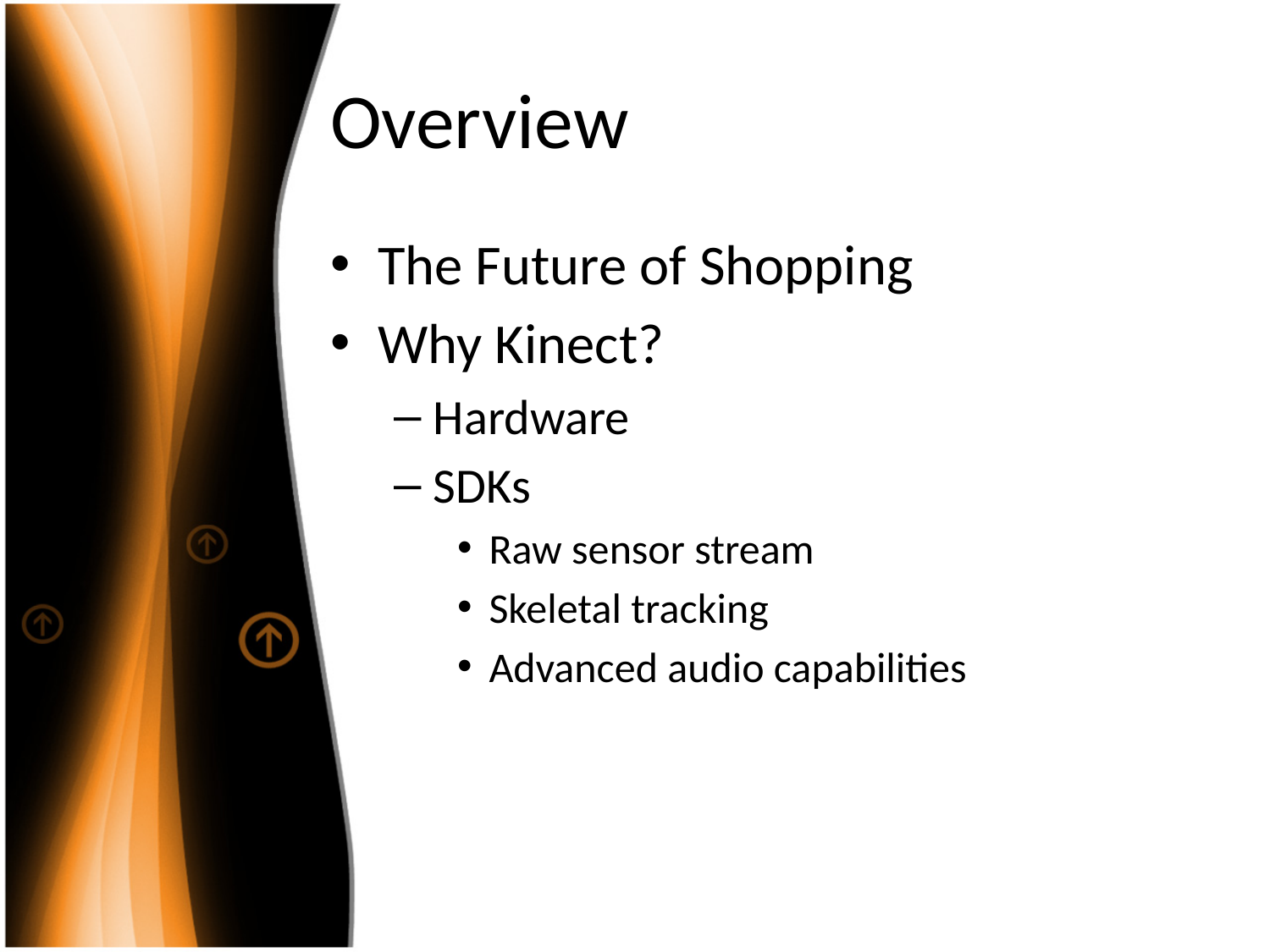

# Overview
The Future of Shopping
Why Kinect?
Hardware
SDKs
Raw sensor stream
Skeletal tracking
Advanced audio capabilities